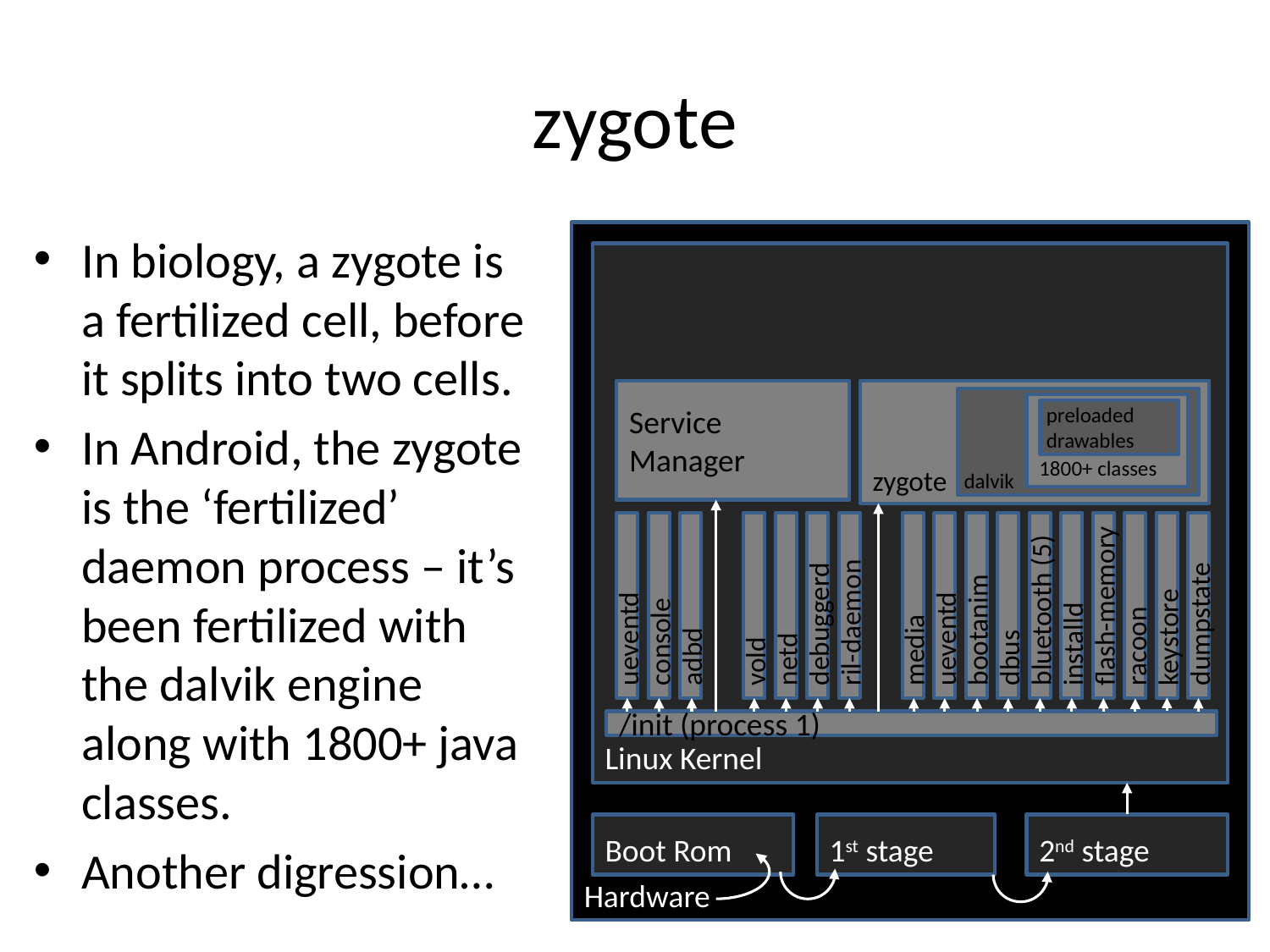

# zygote
In biology, a zygote is a fertilized cell, before it splits into two cells.
In Android, the zygote is the ‘fertilized’ daemon process – it’s been fertilized with the dalvik engine along with 1800+ java classes.
Another digression…
Hardware
Linux Kernel
Service
Manager
zygote
dalvik
1800+ classes
preloaded
drawables
ueventd
console
adbd
vold
netd
debuggerd
ril-daemon
media
ueventd
bootanim
dbus
bluetooth (5)
installd
flash-memory
racoon
keystore
dumpstate
/init (process 1)
Boot Rom
1st stage
2nd stage